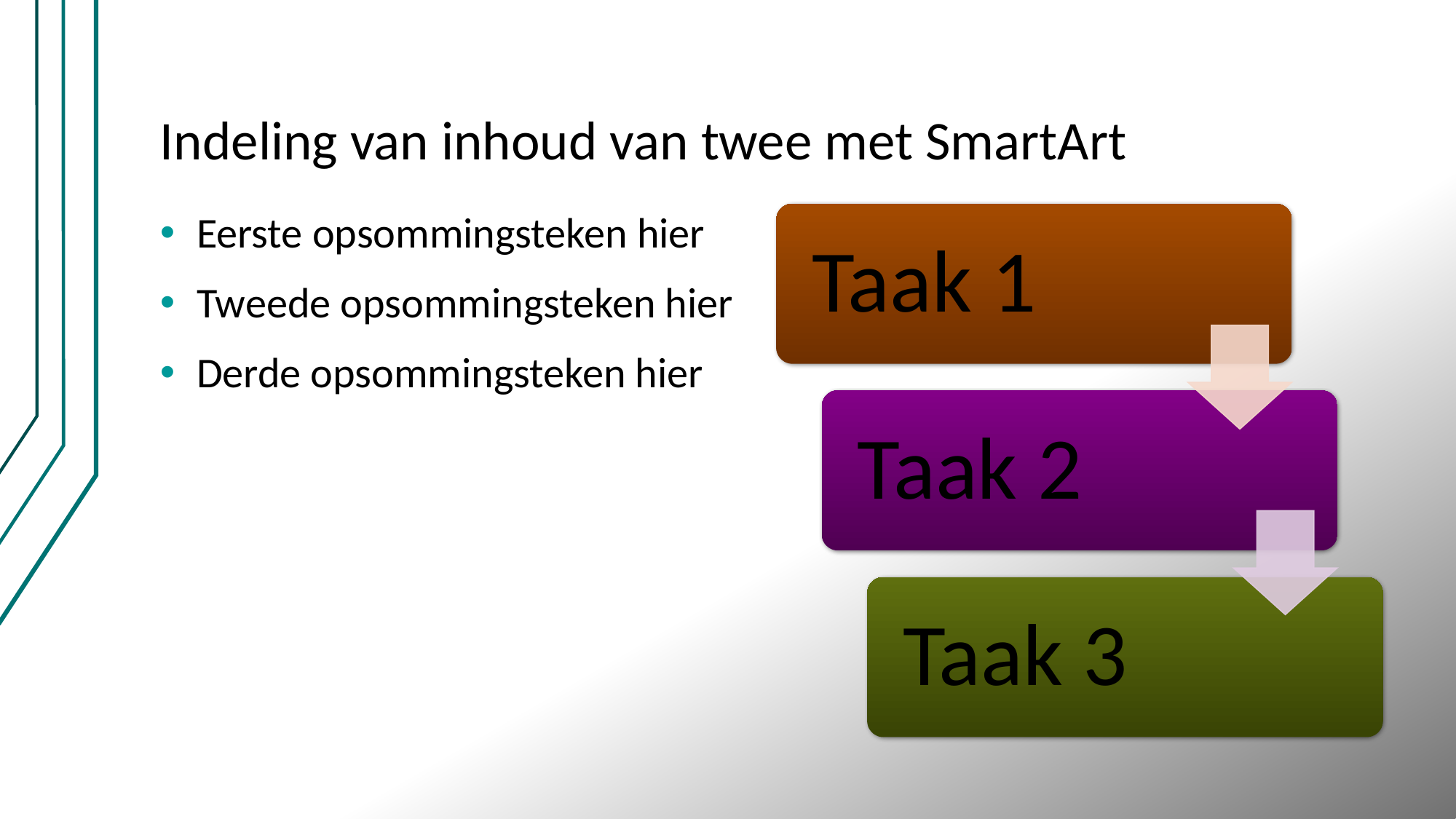

# Indeling van inhoud van twee met SmartArt
Taak 1
Taak 2
Taak 3

Eerste opsommingsteken hier
Tweede opsommingsteken hier
Derde opsommingsteken hier